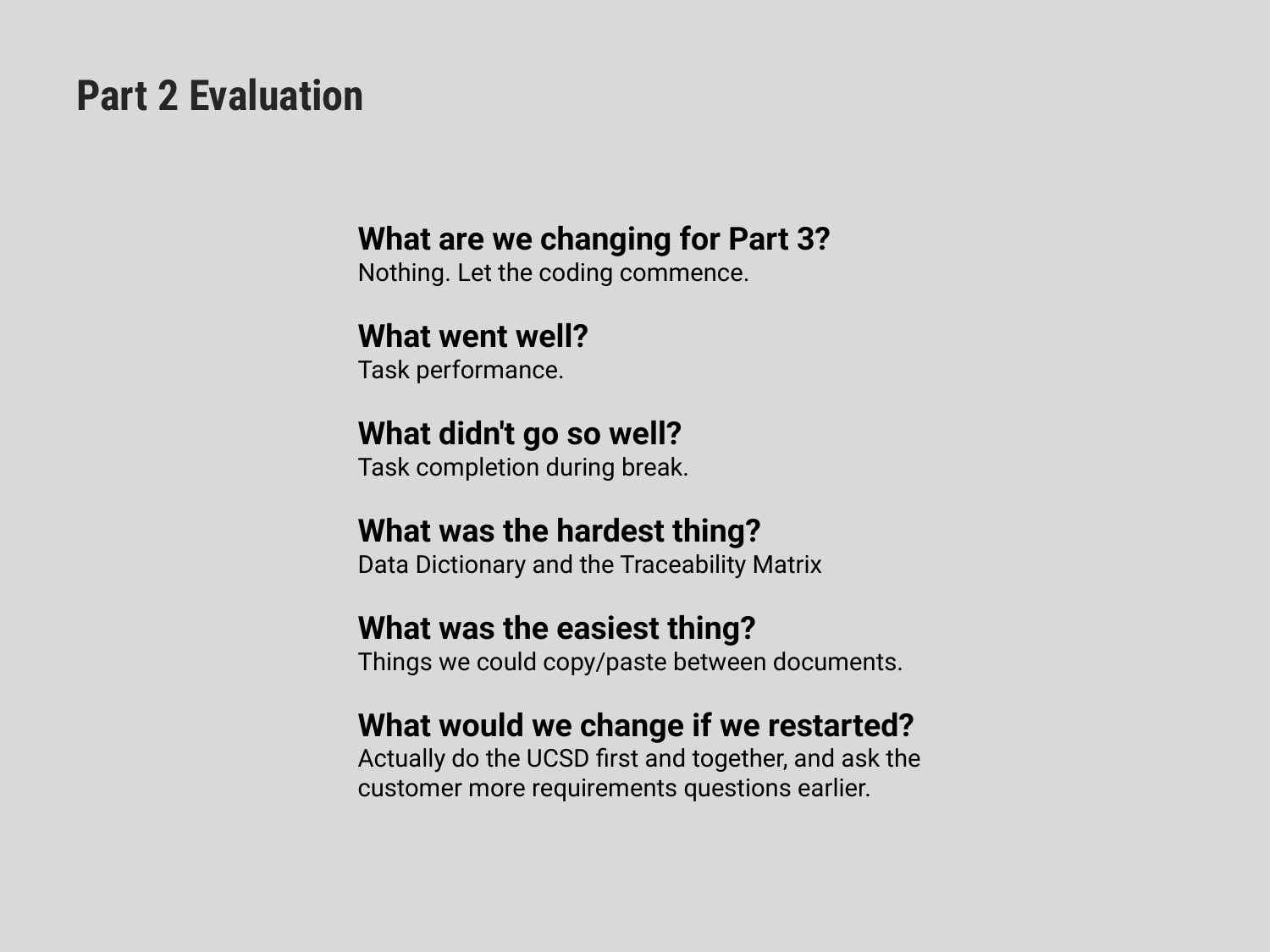

Part 2 Evaluation
What are we changing for Part 3?
Nothing. Let the coding commence.

What went well?
Task performance.

What didn't go so well?
Task completion during break.

What was the hardest thing?
Data Dictionary and the Traceability Matrix

What was the easiest thing?
Things we could copy/paste between documents.

What would we change if we restarted?
Actually do the UCSD first and together, and ask the
customer more requirements questions earlier.